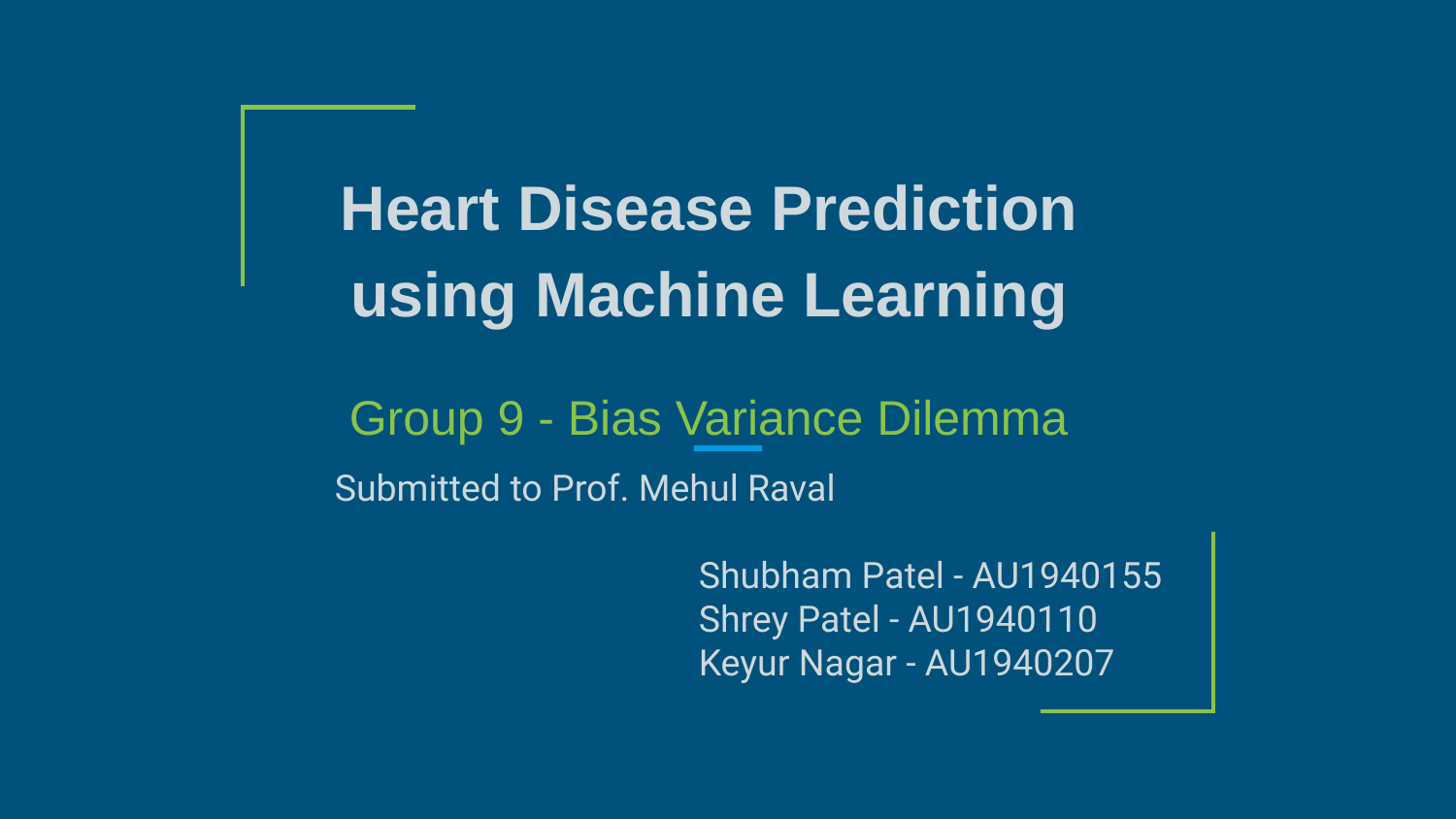

# Heart Disease Prediction using Machine Learning

Group 9 - Bias Variance Dilemma
Submitted to Prof. Mehul Raval

Shubham Patel - AU1940155
Shrey Patel - AU1940110
Keyur Nagar - AU1940207